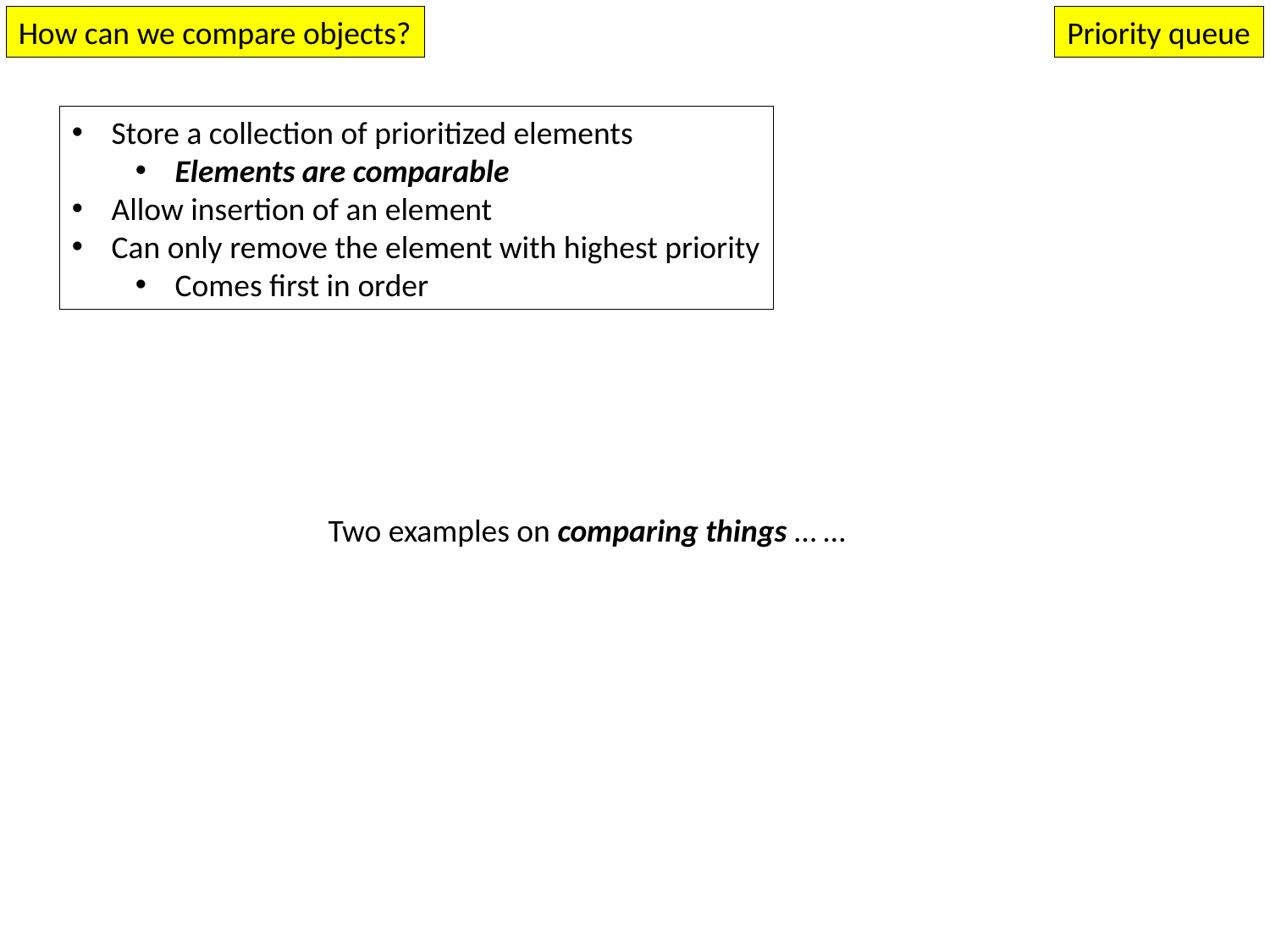

How can we compare objects?
Priority queue
Store a collection of prioritized elements
Elements are comparable
Allow insertion of an element
Can only remove the element with highest priority
Comes first in order
Two examples on comparing things … …